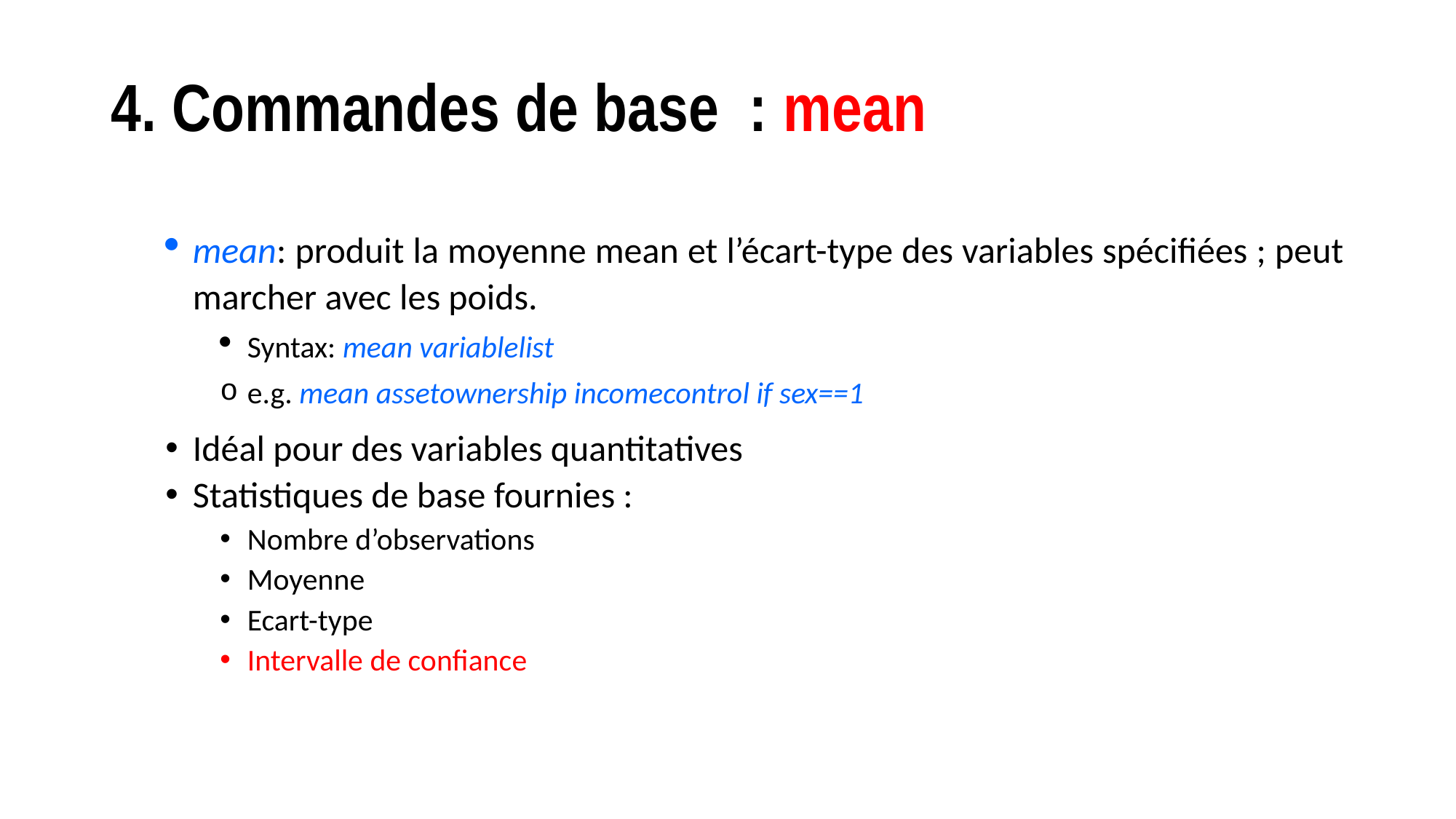

# 4. Commandes de base  : mean
mean: produit la moyenne mean et l’écart-type des variables spécifiées ; peut marcher avec les poids.
Syntax: mean variablelist
e.g. mean assetownership incomecontrol if sex==1
Idéal pour des variables quantitatives
Statistiques de base fournies :
Nombre d’observations
Moyenne
Ecart-type
Intervalle de confiance